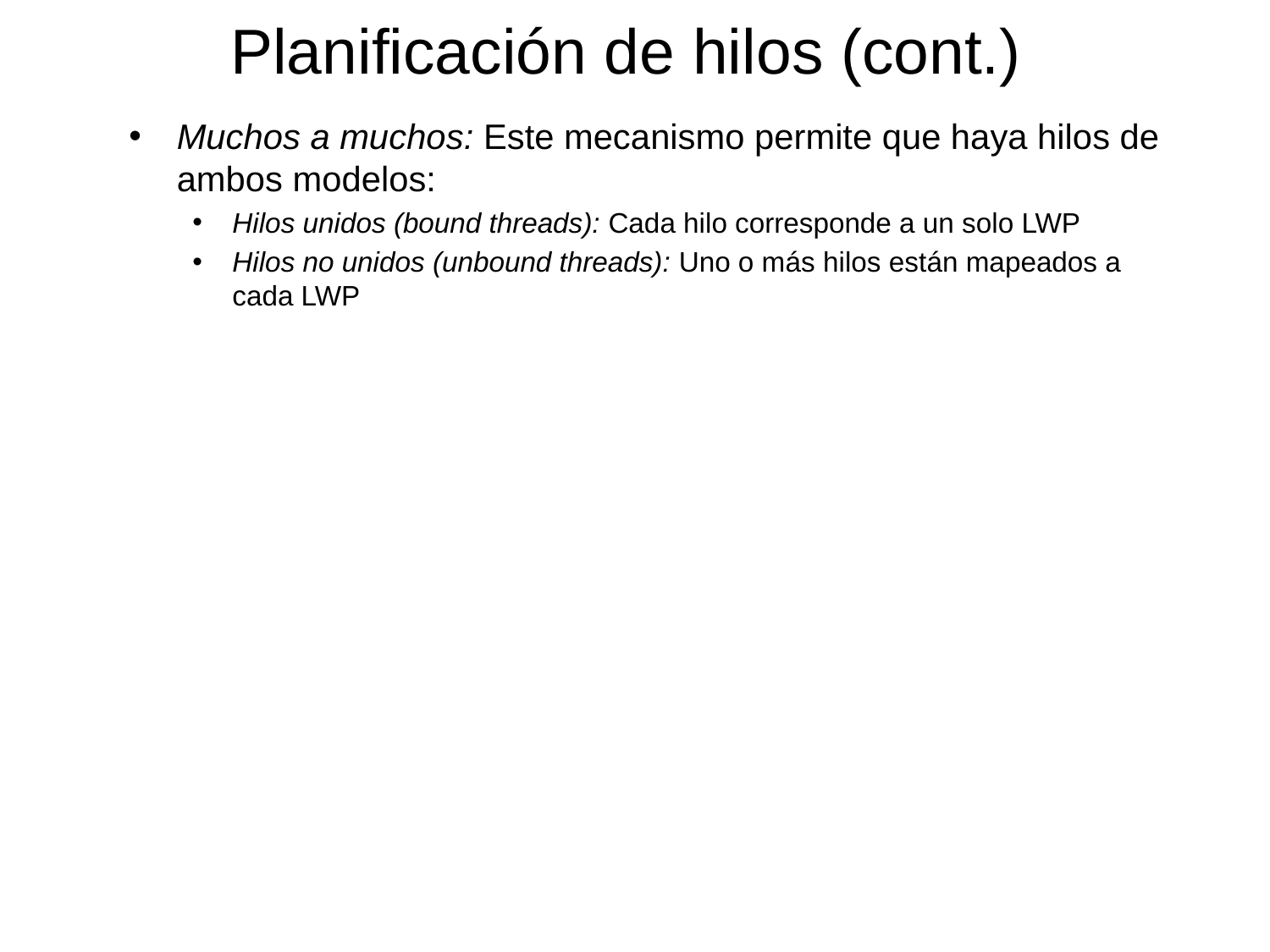

# Planificación de hilos (cont.)
Muchos a muchos: Este mecanismo permite que haya hilos de ambos modelos:
Hilos unidos (bound threads): Cada hilo corresponde a un solo LWP
Hilos no unidos (unbound threads): Uno o más hilos están mapeados a cada LWP